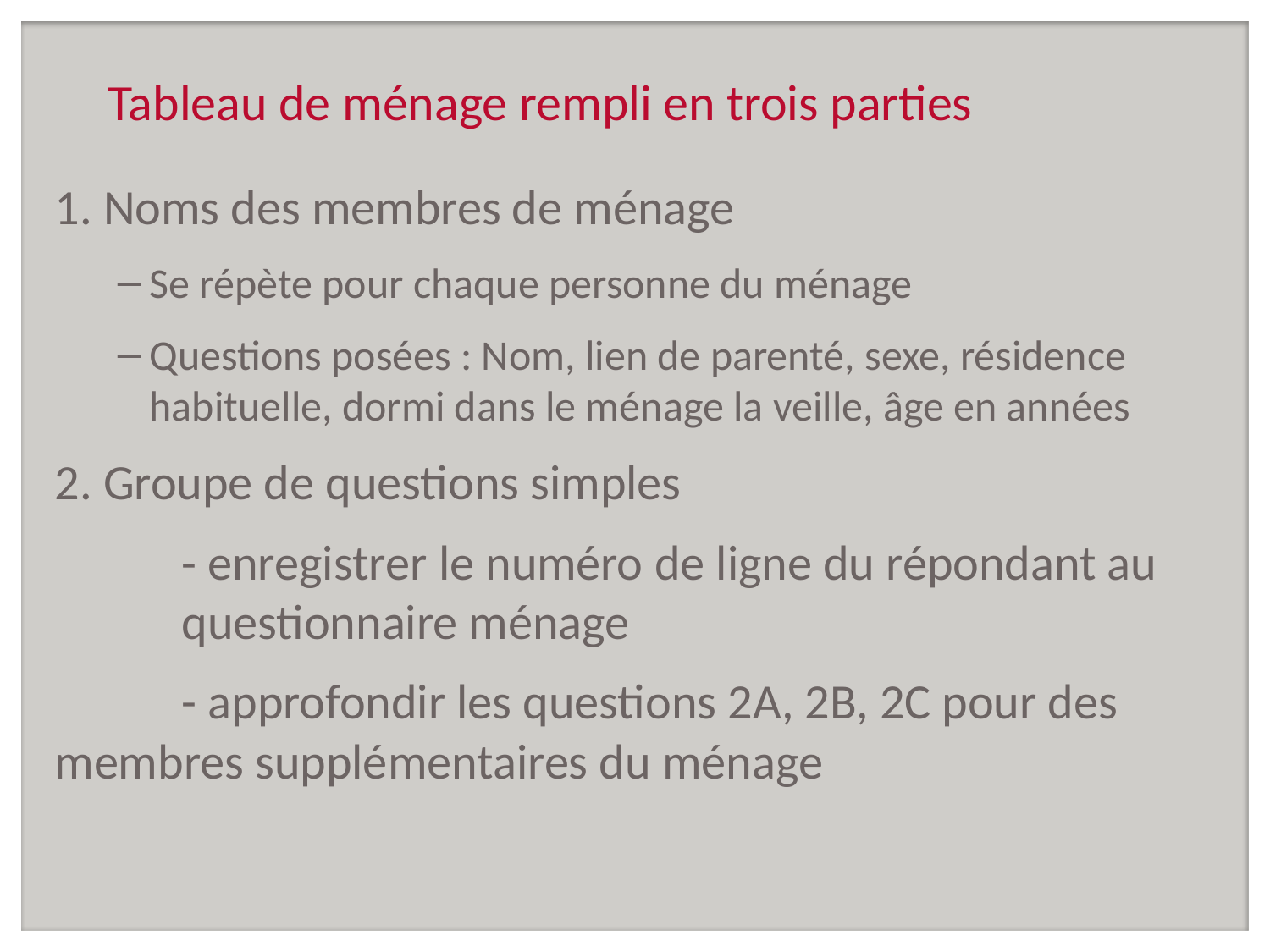

# Tableau de ménage rempli en trois parties
1. Noms des membres de ménage
Se répète pour chaque personne du ménage
Questions posées : Nom, lien de parenté, sexe, résidence habituelle, dormi dans le ménage la veille, âge en années
2. Groupe de questions simples
	- enregistrer le numéro de ligne du répondant au      	questionnaire ménage
	- approfondir les questions 2A, 2B, 2C pour des 	membres supplémentaires du ménage